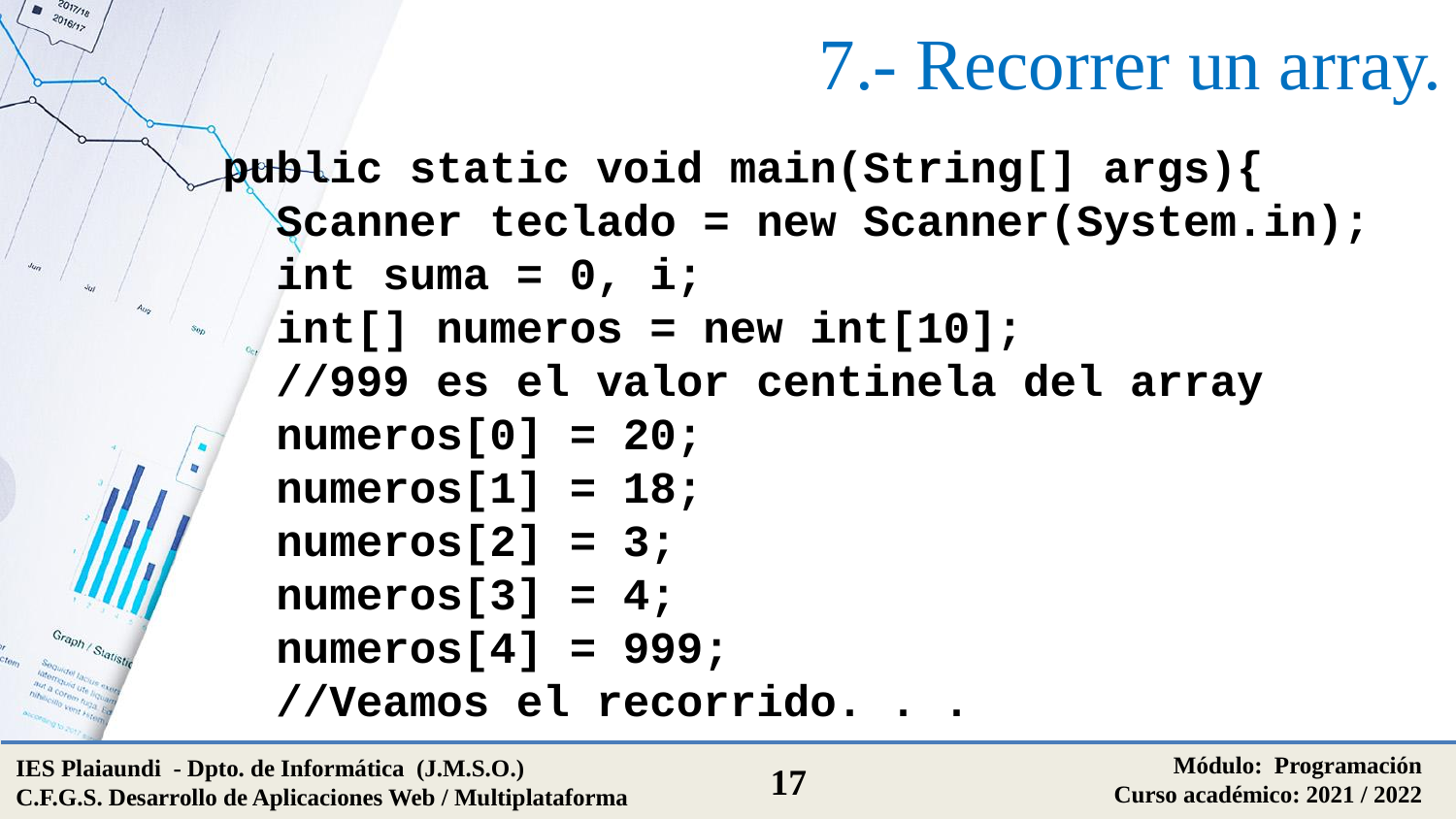

# 7.- Recorrer un array.
public static void main(String[] args){
  Scanner teclado = new Scanner(System.in);
  int suma = 0, i;
  int[] numeros = new int[10];
  //999 es el valor centinela del array
  numeros[0] = 20;
  numeros[1] = 18;
  numeros[2] = 3;
  numeros[3] = 4;
  numeros[4] = 999;
  //Veamos el recorrido. . .

Módulo:  Programación
Curso académico: 2021 / 2022
IES Plaiaundi  - Dpto. de Informática  (J.M.S.O.)
C.F.G.S. Desarrollo de Aplicaciones Web / Multiplataforma
17